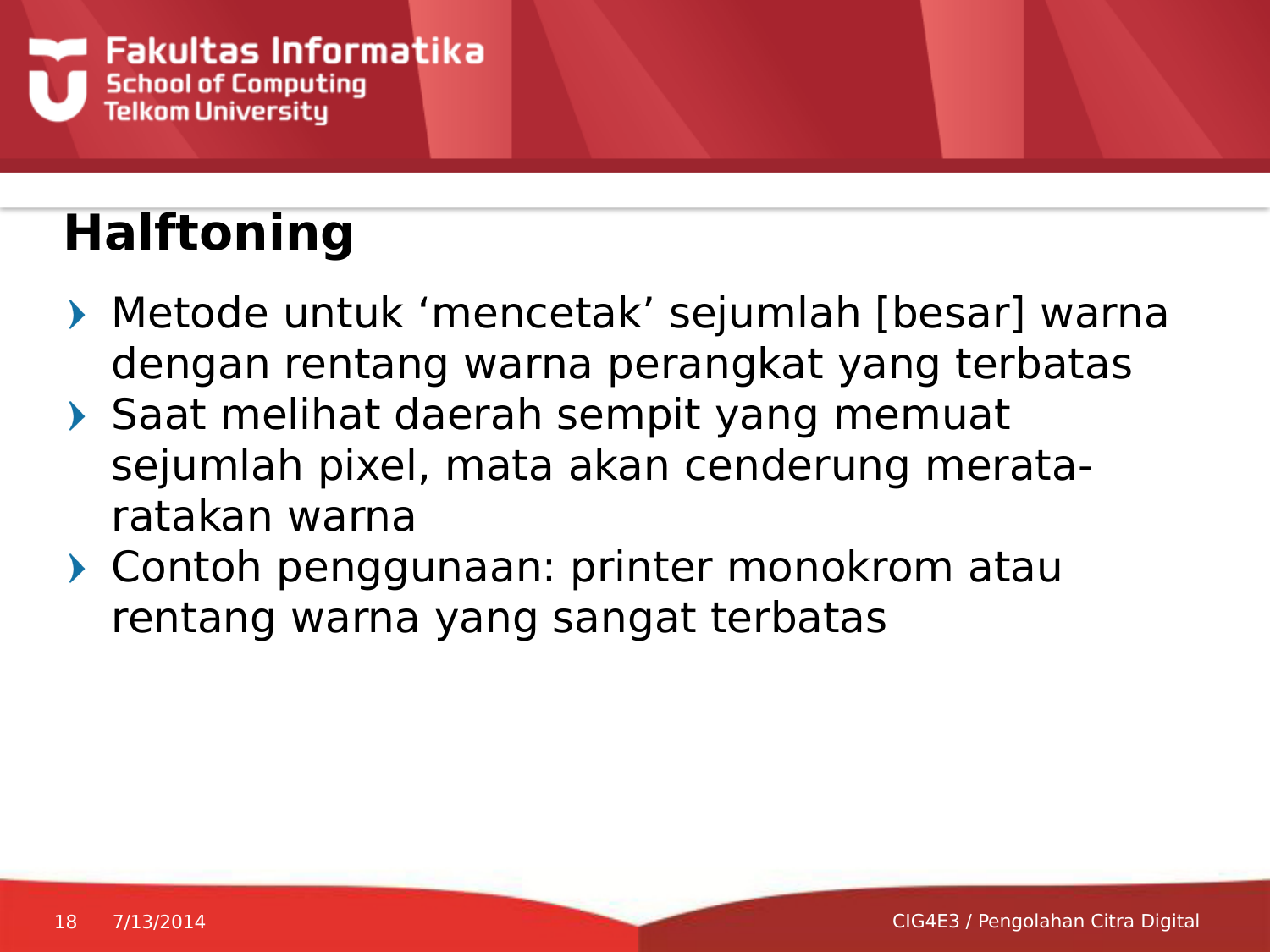

# Halftoning
Metode untuk ‘mencetak’ sejumlah [besar] warna dengan rentang warna perangkat yang terbatas
Saat melihat daerah sempit yang memuat sejumlah pixel, mata akan cenderung merata-ratakan warna
Contoh penggunaan: printer monokrom atau rentang warna yang sangat terbatas

18
7/13/2014